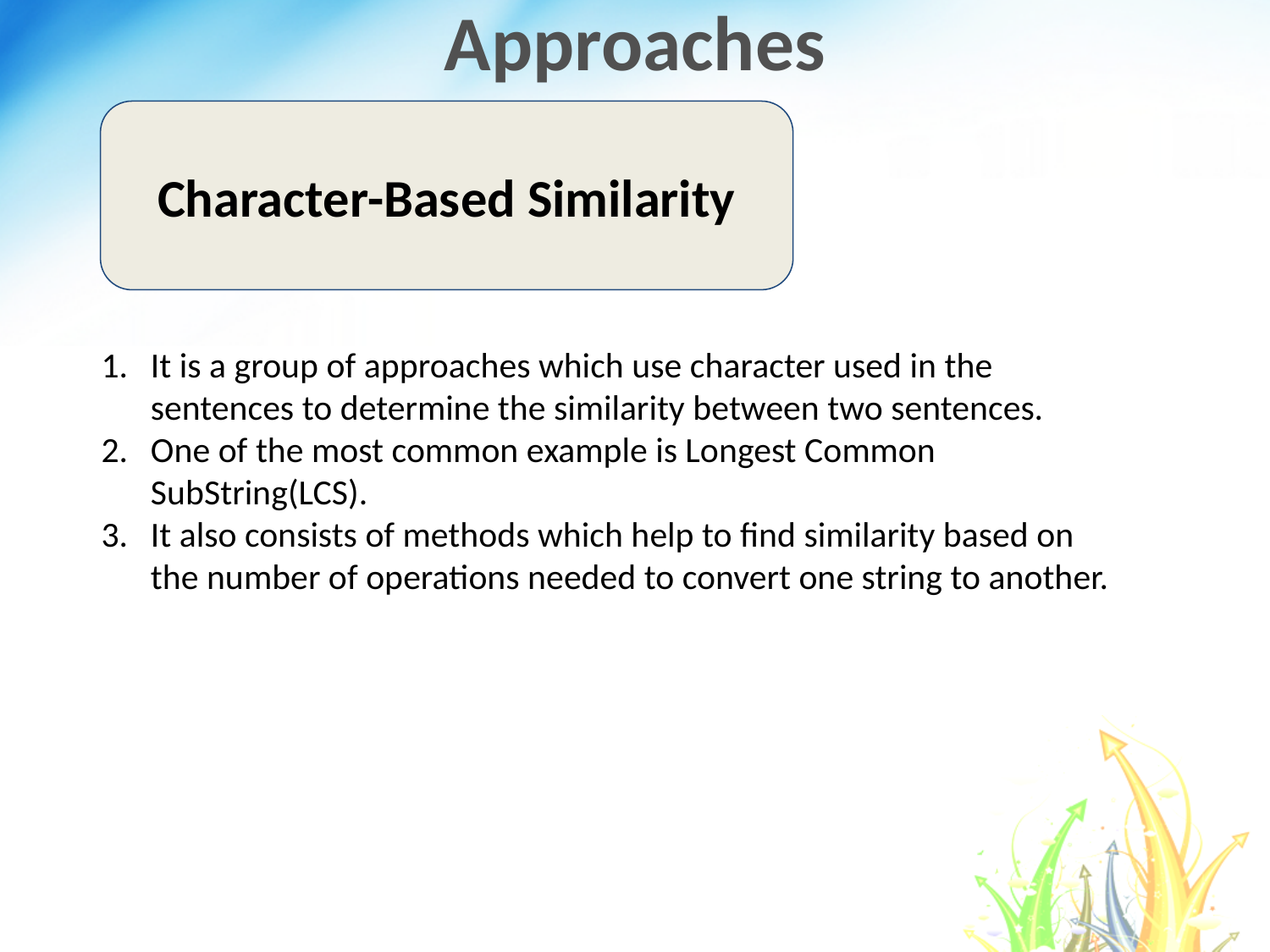

# Approaches
Character-Based Similarity
It is a group of approaches which use character used in the sentences to determine the similarity between two sentences.
One of the most common example is Longest Common SubString(LCS).
It also consists of methods which help to find similarity based on the number of operations needed to convert one string to another.